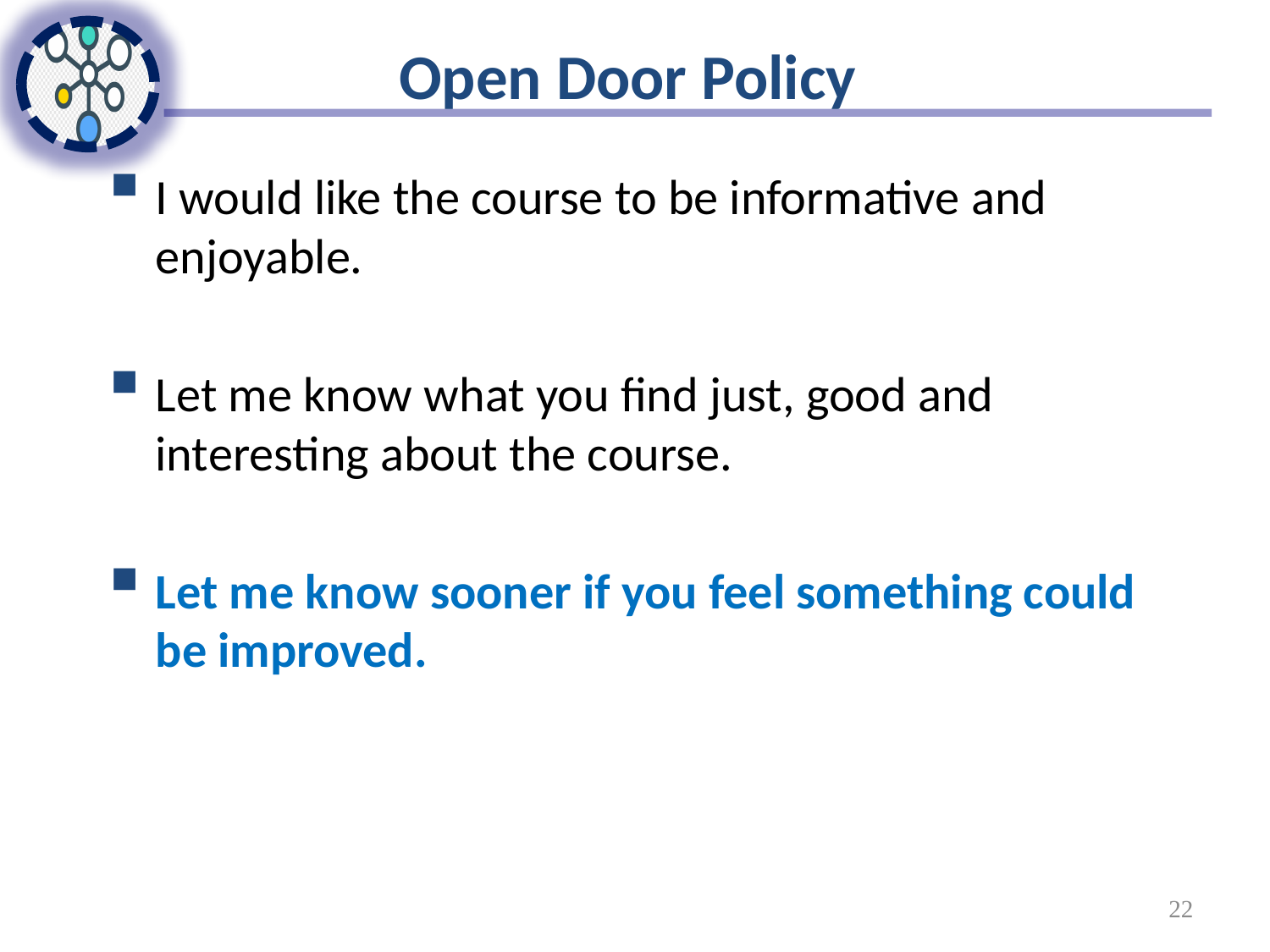

# Open Door Policy
I would like the course to be informative and enjoyable.

Let me know what you find just, good and interesting about the course.

Let me know sooner if you feel something could be improved.
22